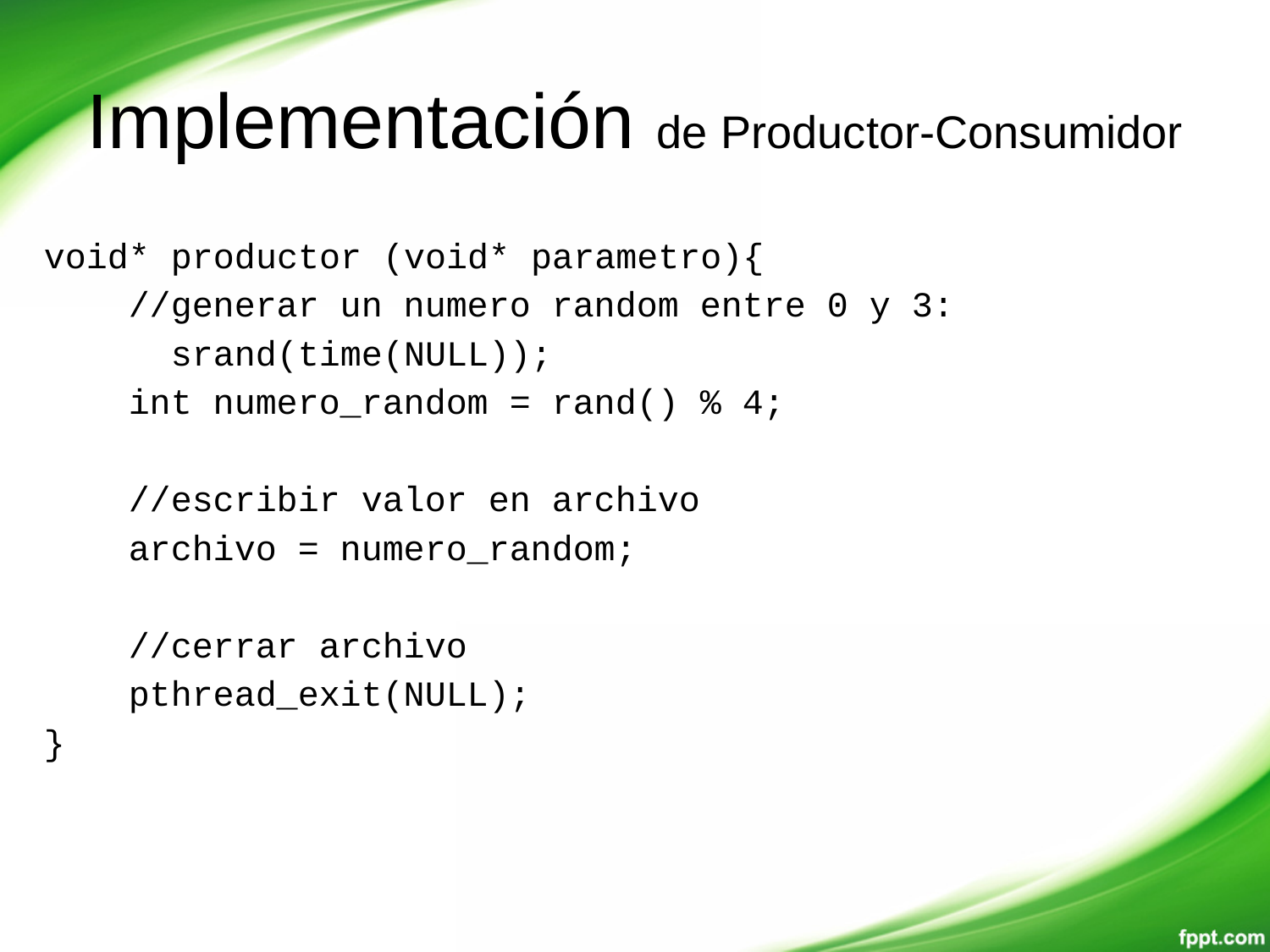

# Implementación de Productor-Consumidor
void* productor (void* parametro){
    //generar un numero random entre 0 y 3:
	srand(time(NULL));
    int numero_random = rand() % 4;

    //escribir valor en archivo
    archivo = numero_random;

    //cerrar archivo
    pthread_exit(NULL);
}